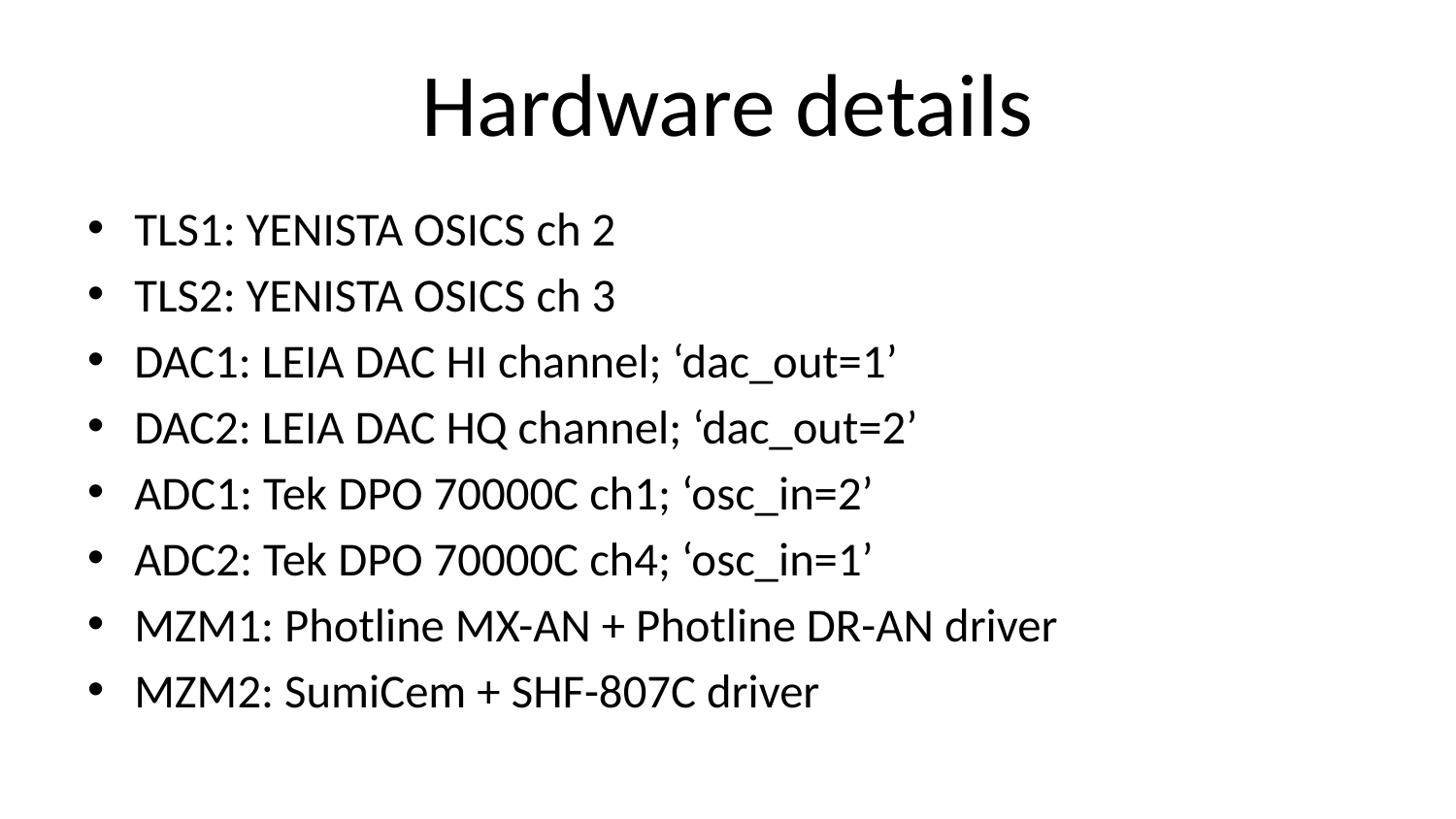

# Hardware details
TLS1: YENISTA OSICS ch 2
TLS2: YENISTA OSICS ch 3
DAC1: LEIA DAC HI channel; ‘dac_out=1’
DAC2: LEIA DAC HQ channel; ‘dac_out=2’
ADC1: Tek DPO 70000C ch1; ‘osc_in=2’
ADC2: Tek DPO 70000C ch4; ‘osc_in=1’
MZM1: Photline MX-AN + Photline DR-AN driver
MZM2: SumiCem + SHF-807C driver